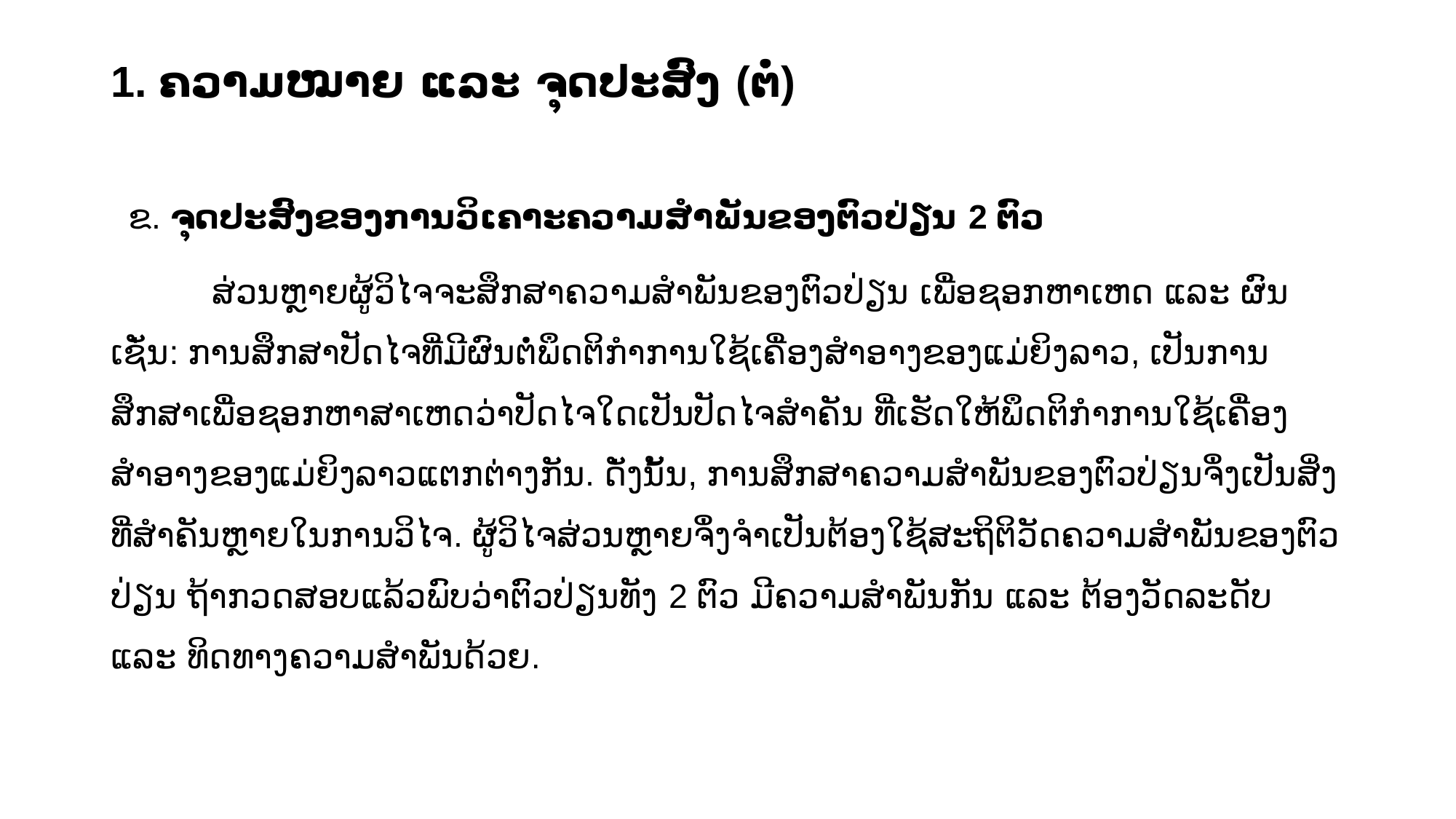

# 1. ຄວາມ​ໝາຍ ​ແລະ ຈຸດປະສົງ (ຕໍ່)
  ຂ. ຈຸດປະສົງຂອງການວິເຄາະຄວາມສໍາພັນຂອງຕົວປ່ຽນ 2 ຕົວ
	ສ່ວນ​ຫຼາຍ​ຜູ້​ວິ​ໄຈ​ຈະ​ສຶກສາ​ຄວາມ​ສຳພັນ​ຂອງ​ຕົວ​ປ່ຽນ ​ເພື່ອ​ຊອກ​ຫາ​ເຫດ​ ແລະ ຜົນ ​ເຊັ່ນ: ການ​ສຶກສາ​ປັດ​ໄຈ​ທີ່​ມີ​ຜົນ​ຕໍ່​ພຶດຕິ​ກຳ​ການ​ໃຊ້​ເຄື່ອງ​ສຳອາງ​ຂອງ​​ແມ່ຍິງ​ລາວ,​ ເປັນ​ການ​ສຶກສາ​ເພື່ອ​ຊອກ​ຫາ​ສາ​ເຫດ​ວ່າ​ປັດ​​ໄຈ​ໃດ​ເປັນ​ປັດ​ໄຈ​ສຳຄັນ ທີ່​ເຮັດ​ໃຫ້​ພຶດຕິ​ກຳ​ການ​ໃຊ້​ເຄື່ອງ​ສຳອາງ​ຂອງ​ແມ່ຍິງ​ລາວ​ແຕກ​ຕ່າງ​ກັນ. ດັ່ງ​ນັ້ນ, ການ​ສຶກສາ​ຄວາມ​ສຳພັນ​ຂອງ​ຕົວ​ປ່ຽນ​ຈຶ່ງ​ເປັນ​ສິ່ງ​ທີ່​ສຳຄັນ​ຫຼາຍ​ໃນ​ການ​ວິ​ໄຈ. ຜູ້​ວິ​ໄຈ​ສ່ວນ​ຫຼາຍ​ຈຶ່ງ​ຈຳ​ເປັນ​ຕ້ອງ​ໃຊ້​ສະຖິຕິ​ວັດຄວາມ​ສຳພັນ​ຂອງ​ຕົວ​ປ່ຽນ ຖ້າ​ກວດ​ສອບ​ແລ້ວ​ພົບ​ວ່າ​ຕົວ​ປ່ຽນ​ທັງ 2 ຕົວ ມີ​ຄວາມ​ສຳພັນ​ກັນ ​ແລະ ຕ້ອງ​ວັດ​​ລະດັບ​ ​ແລະ ທິດ​ທາງ​ຄວາມ​ສຳພັນ​ດ້ວຍ.